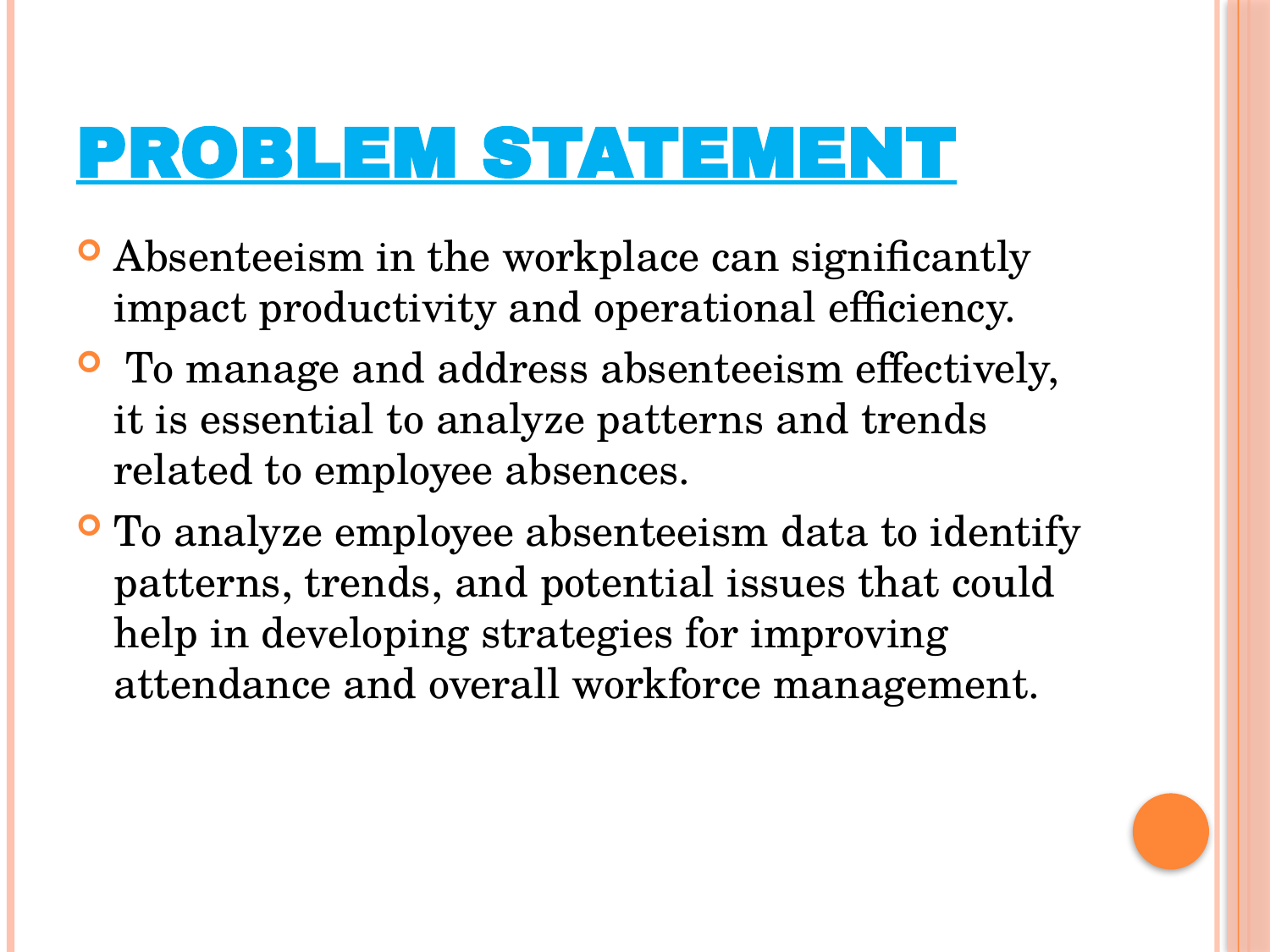

# PROBLEM STATEMENT
Absenteeism in the workplace can significantly impact productivity and operational efficiency.
 To manage and address absenteeism effectively, it is essential to analyze patterns and trends related to employee absences.
To analyze employee absenteeism data to identify patterns, trends, and potential issues that could help in developing strategies for improving attendance and overall workforce management.